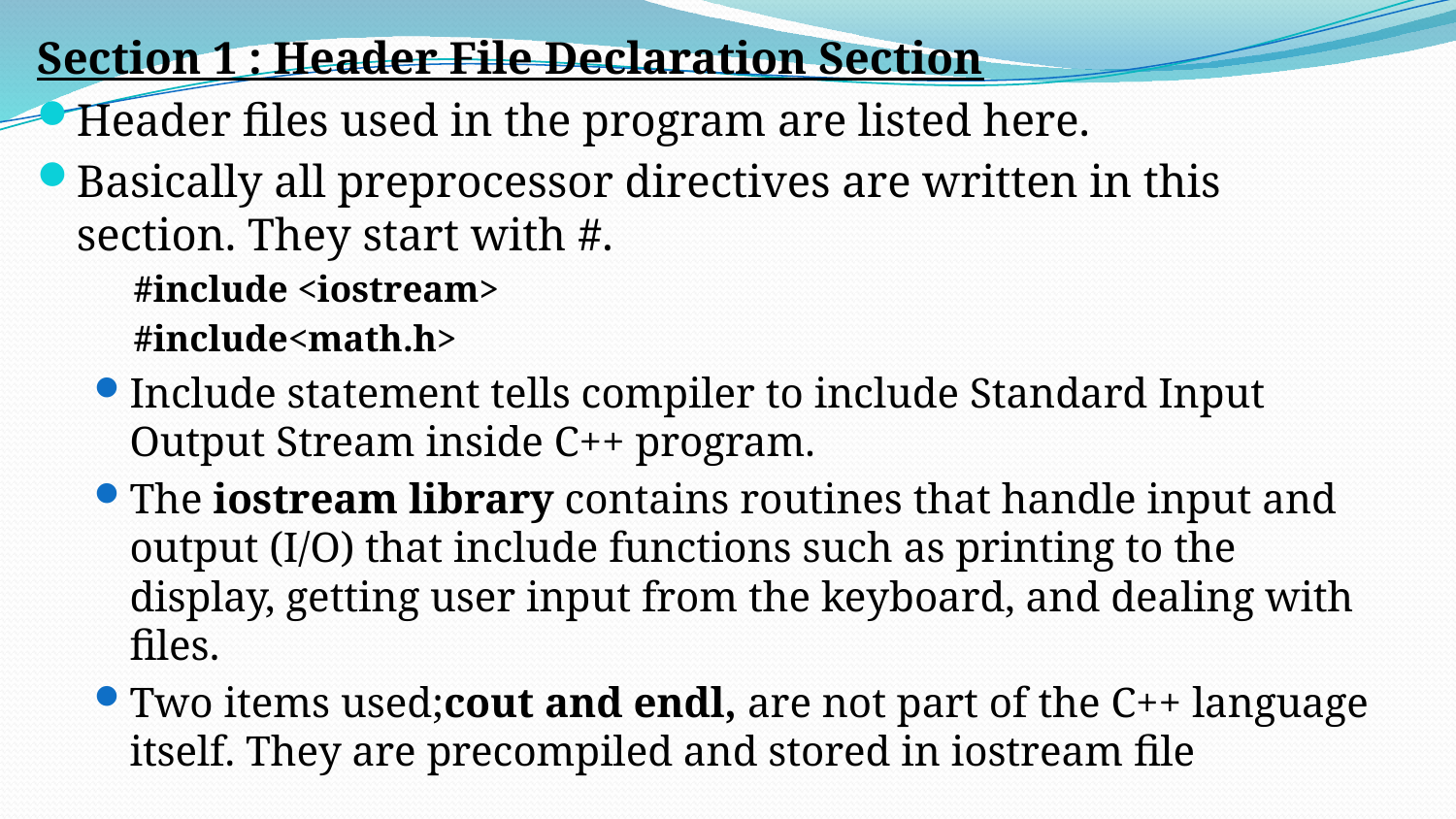

# .
Section 1 : Header File Declaration Section
Header files used in the program are listed here.
Basically all preprocessor directives are written in this section. They start with #.
#include <iostream>
#include<math.h>
Include statement tells compiler to include Standard Input Output Stream inside C++ program.
The iostream library contains routines that handle input and output (I/O) that include functions such as printing to the display, getting user input from the keyboard, and dealing with files.
Two items used;cout and endl, are not part of the C++ language itself. They are precompiled and stored in iostream file